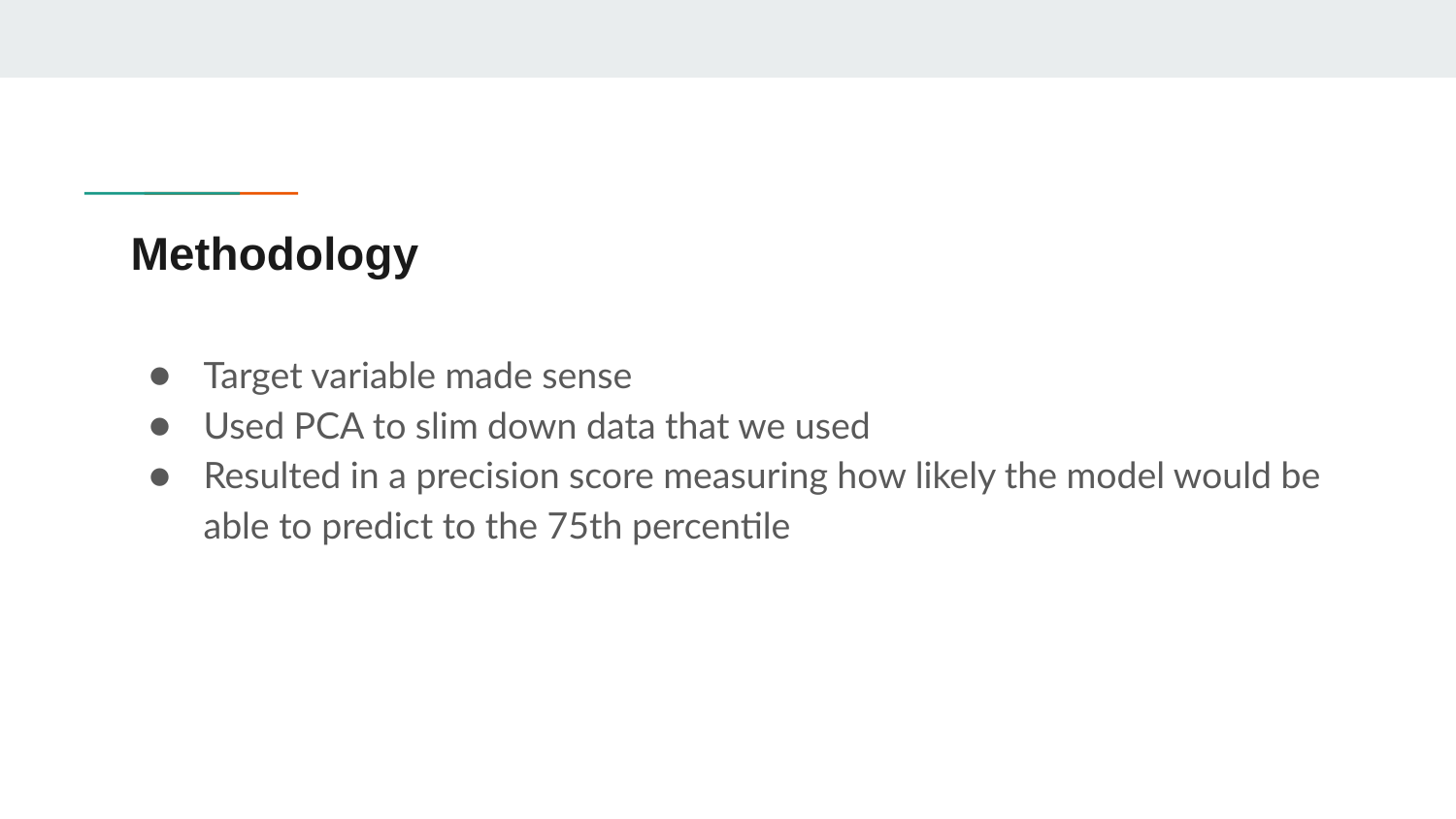

# Methodology
Target variable made sense
Used PCA to slim down data that we used
Resulted in a precision score measuring how likely the model would be able to predict to the 75th percentile